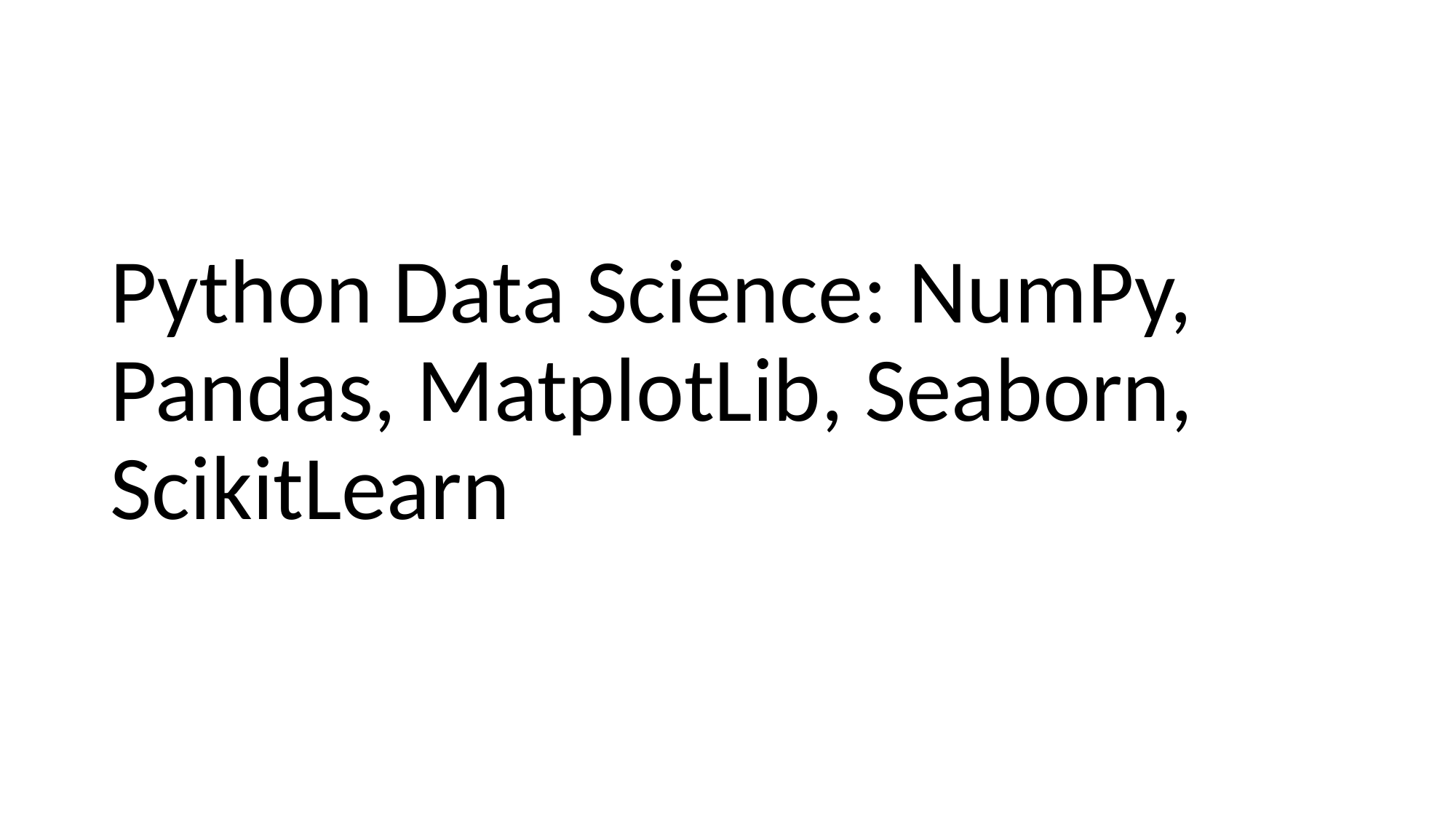

# Python Data Science: NumPy, Pandas, MatplotLib, Seaborn, ScikitLearn